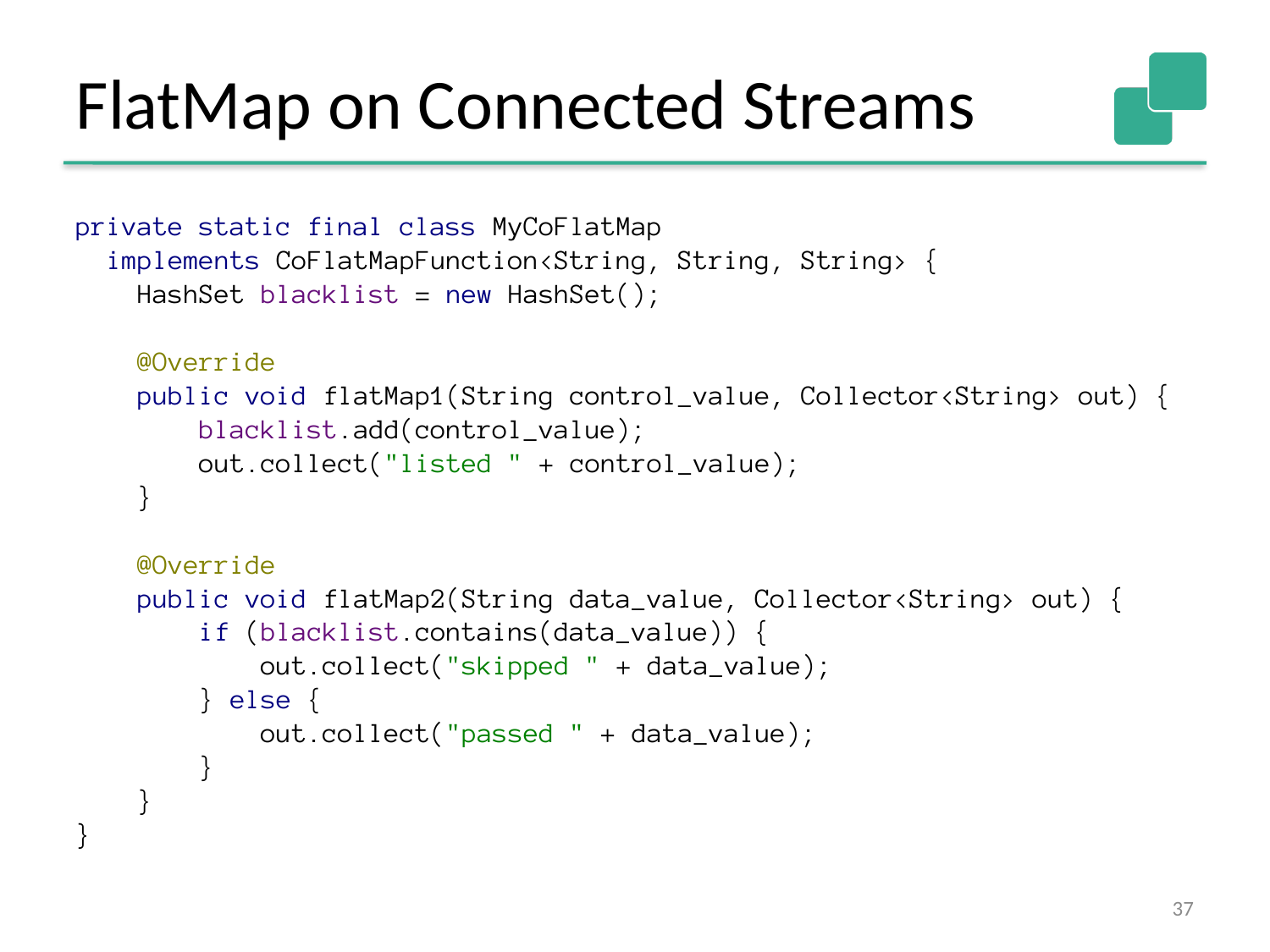

FlatMap on Connected Streams
private static final class MyCoFlatMap
  implements CoFlatMapFunction<String, String, String> {
    HashSet blacklist = new HashSet();
    @Override
    public void flatMap1(String control_value, Collector<String> out) {
        blacklist.add(control_value);
        out.collect("listed " + control_value);
    }
    @Override
    public void flatMap2(String data_value, Collector<String> out) {
        if (blacklist.contains(data_value)) {
            out.collect("skipped " + data_value);
        } else {
            out.collect("passed " + data_value);
        }
    }
}
37